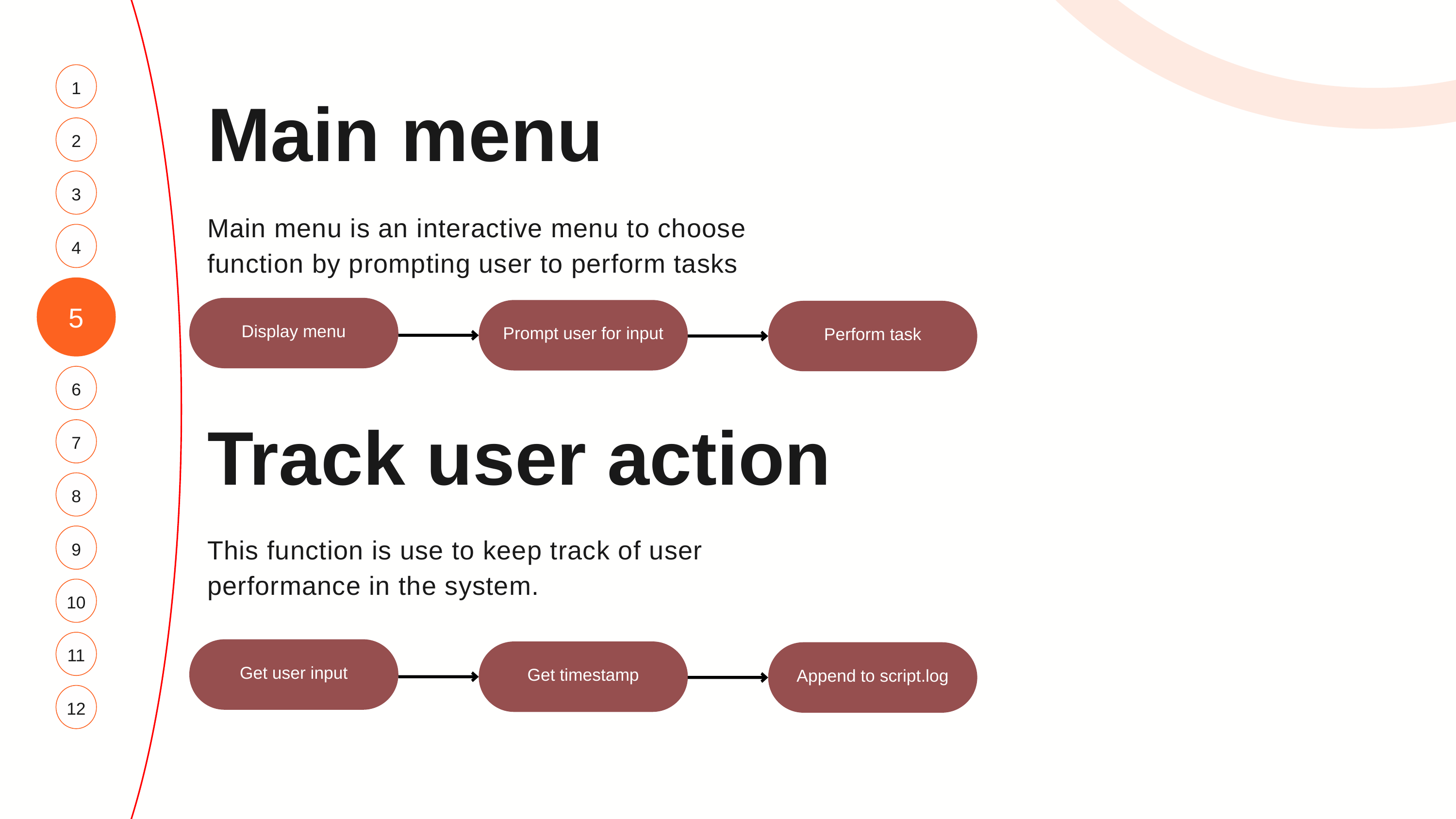

1
Main menu

2

3
Main menu is an interactive menu to choose function by prompting user to perform tasks

4

5

Display menu

Prompt user for input

Perform task

6
Track user action

7

8

9
This function is use to keep track of user performance in the system.

10

11

Get user input

Get timestamp

Append to script.log

12